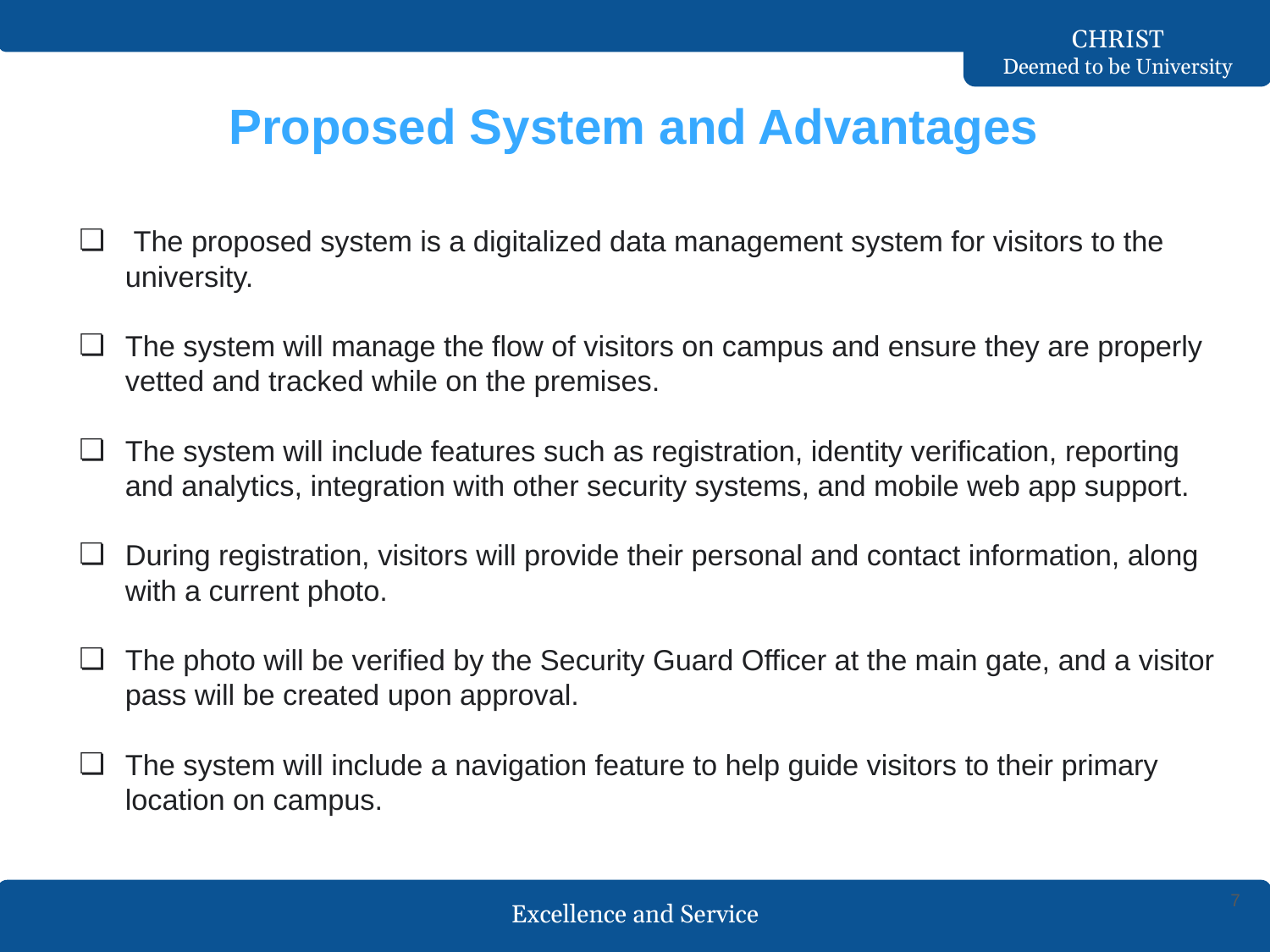

# Proposed System and Advantages

 The proposed system is a digitalized data management system for visitors to the university.

The system will manage the flow of visitors on campus and ensure they are properly vetted and tracked while on the premises.

The system will include features such as registration, identity verification, reporting and analytics, integration with other security systems, and mobile web app support.

During registration, visitors will provide their personal and contact information, along with a current photo.

The photo will be verified by the Security Guard Officer at the main gate, and a visitor pass will be created upon approval.

The system will include a navigation feature to help guide visitors to their primary location on campus.

7